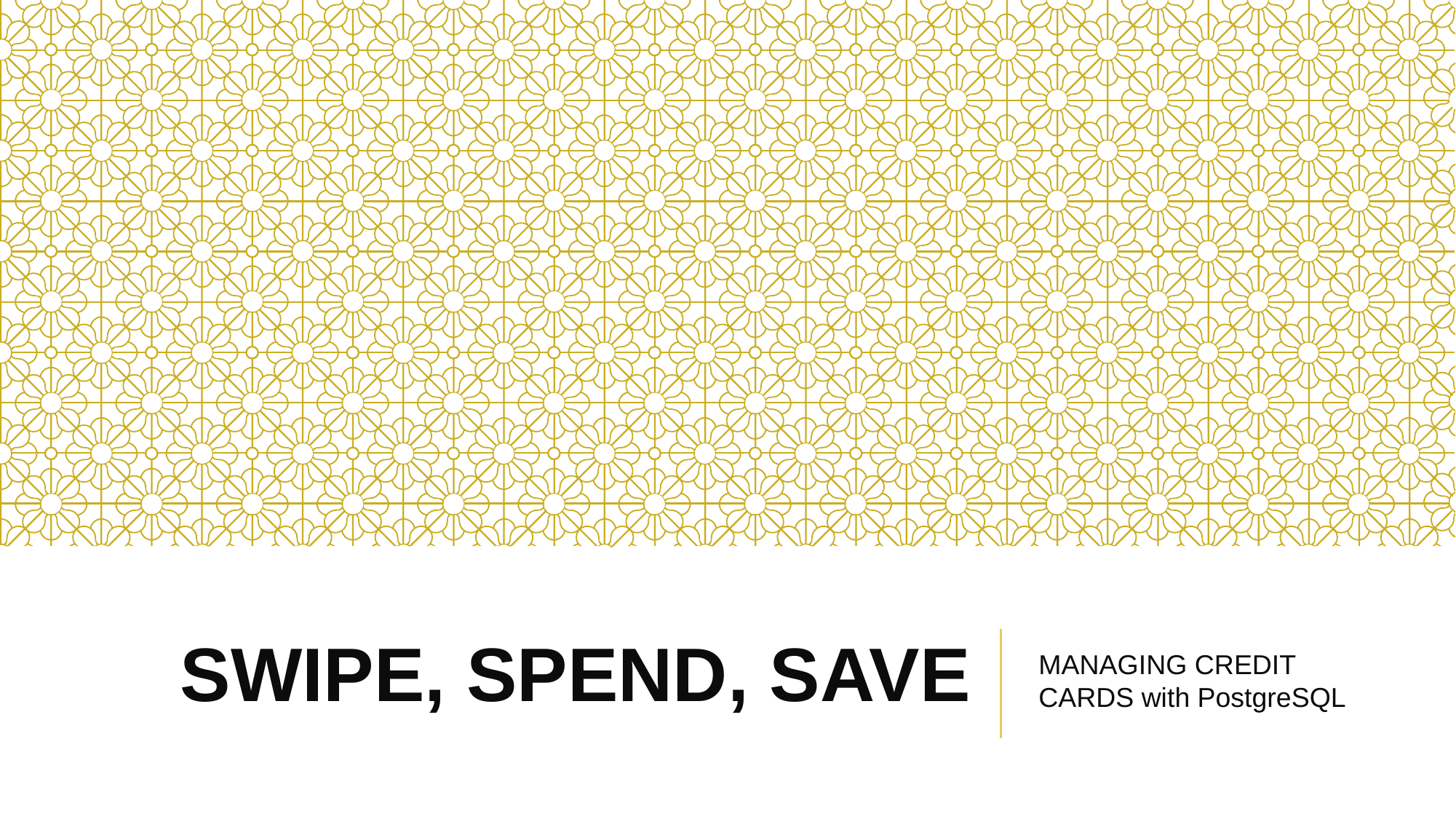

# SWIPE, SPEND, SAVE
MANAGING CREDIT CARDS with PostgreSQL